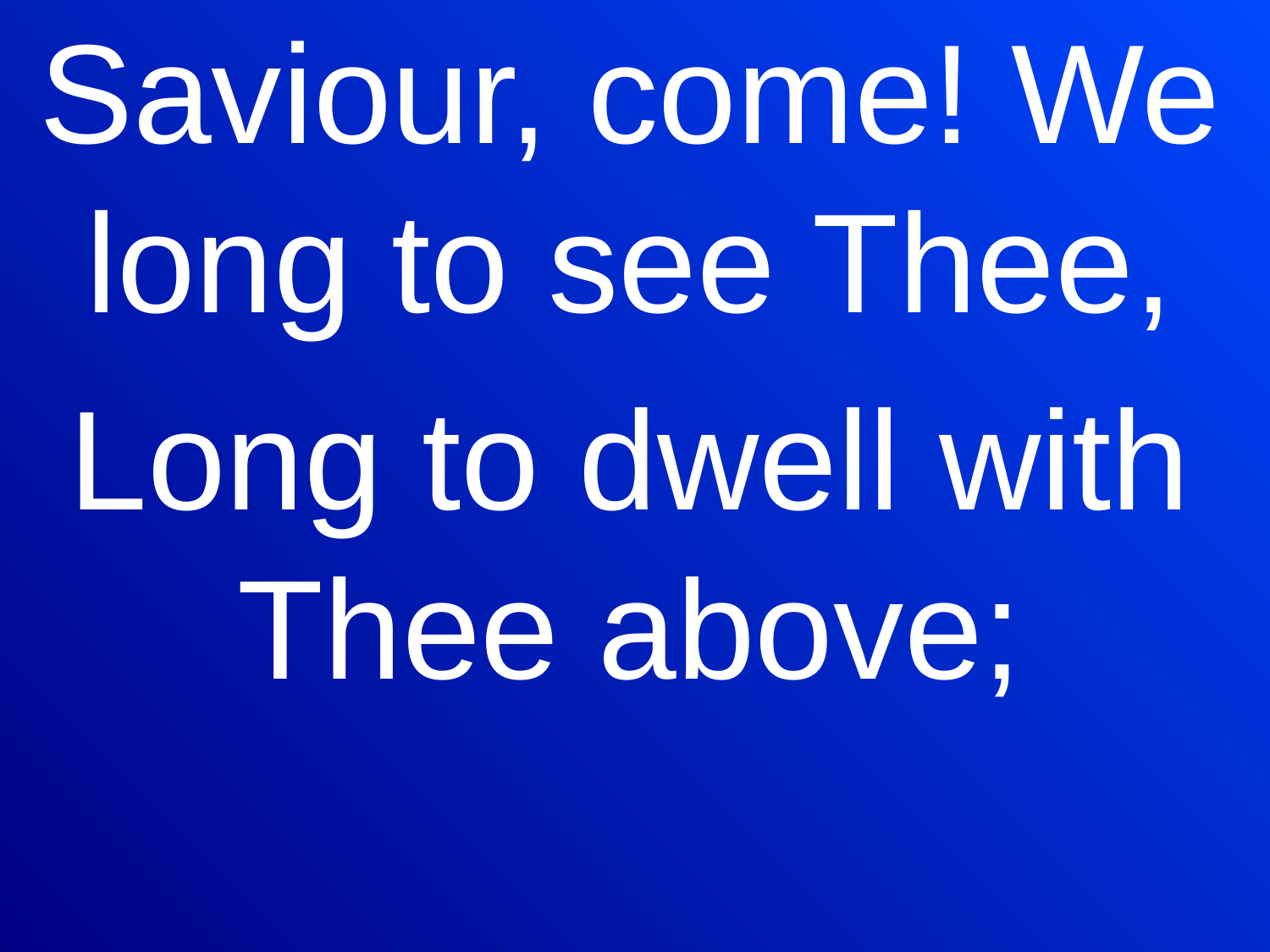

Saviour, come! We long to see Thee,
Long to dwell with Thee above;